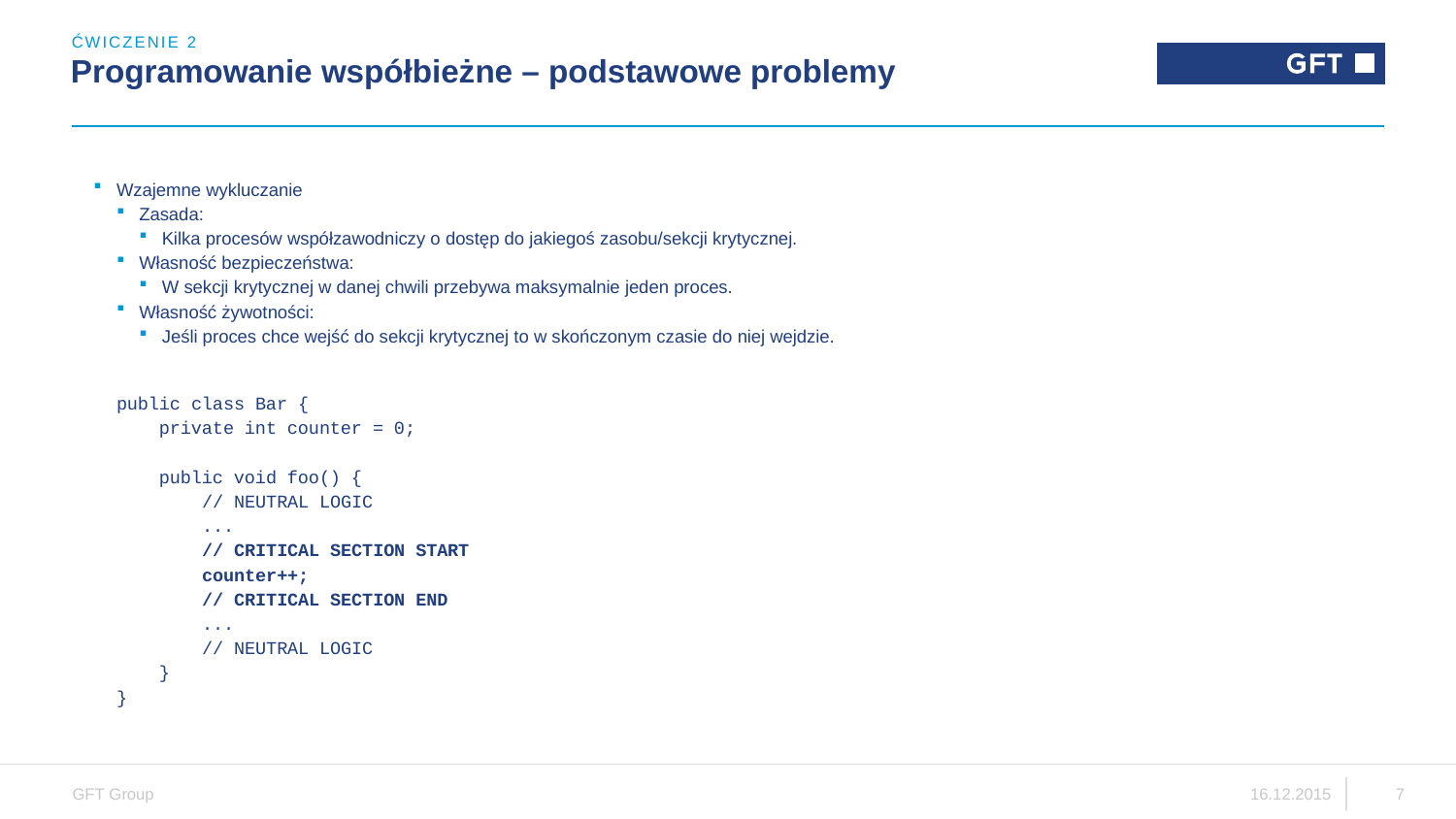

ĆWICZENIE 2
# Programowanie współbieżne – podstawowe problemy
Wzajemne wykluczanie
Zasada:
Kilka procesów współzawodniczy o dostęp do jakiegoś zasobu/sekcji krytycznej.
Własność bezpieczeństwa:
W sekcji krytycznej w danej chwili przebywa maksymalnie jeden proces.
Własność żywotności:
Jeśli proces chce wejść do sekcji krytycznej to w skończonym czasie do niej wejdzie.

public class Bar {
    private int counter = 0;

    public void foo() {
        // NEUTRAL LOGIC
        ...
        // CRITICAL SECTION START
        counter++;
        // CRITICAL SECTION END
        ...
        // NEUTRAL LOGIC
    }
}